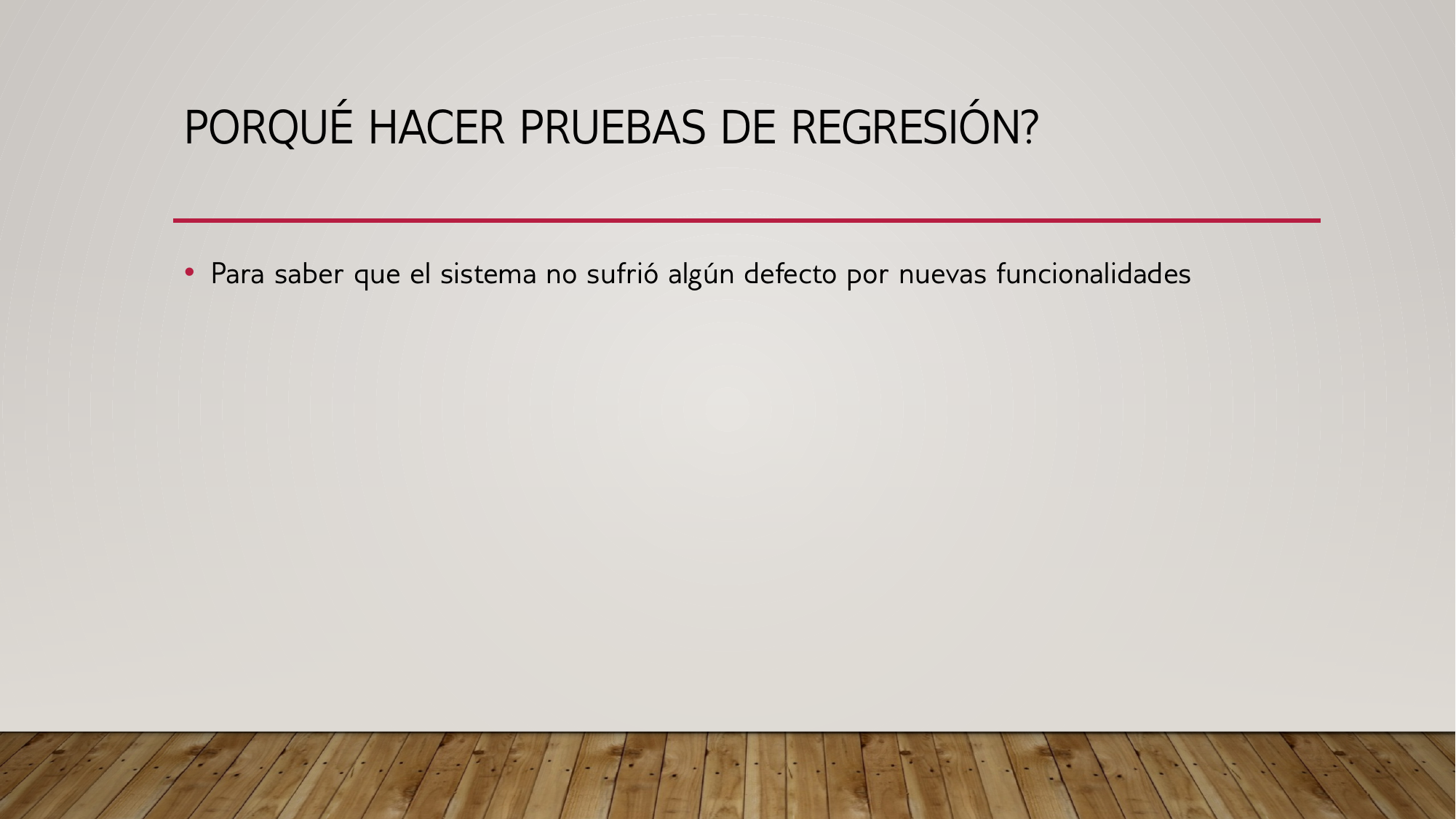

# Porqué hacer pruebas de regresión?
Para saber que el sistema no sufrió algún defecto por nuevas funcionalidades